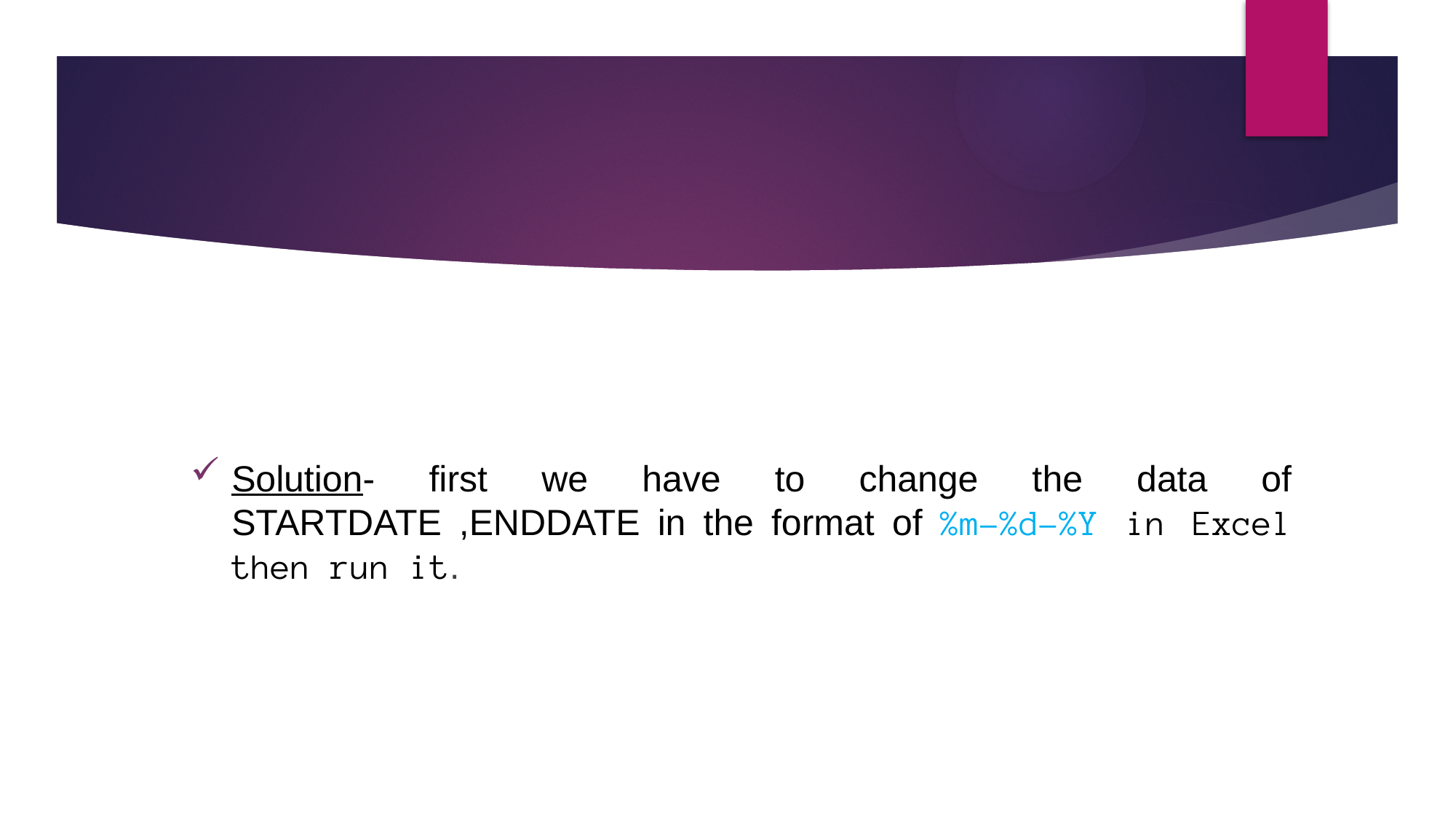

Solution- first we have to change the data of STARTDATE ,ENDDATE in the format of %m-%d-%Y in Excel then run it.